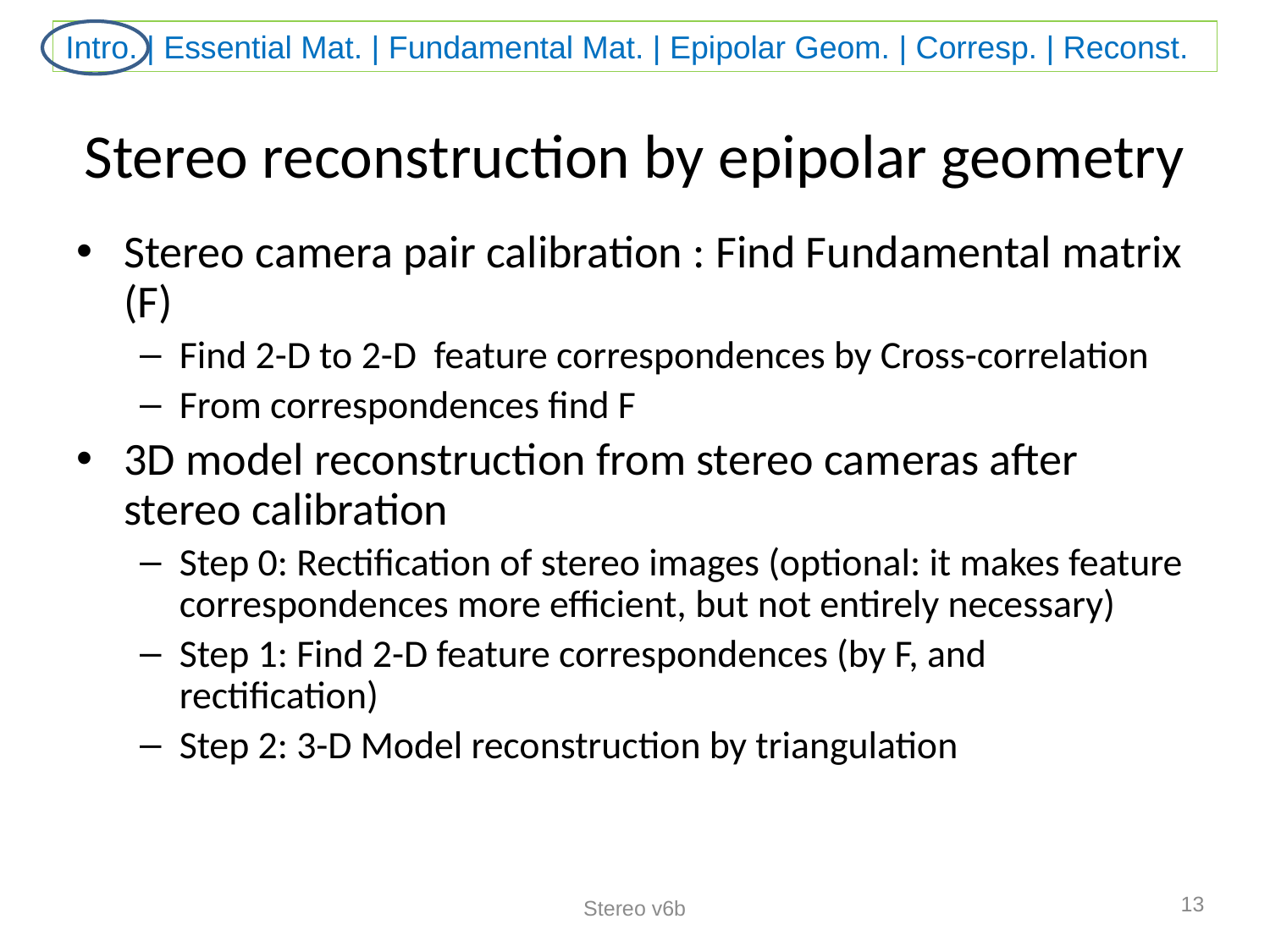

# Stereo reconstruction by epipolar geometry
Stereo camera pair calibration : Find Fundamental matrix (F)
Find 2-D to 2-D  feature correspondences by Cross-correlation
From correspondences find F
3D model reconstruction from stereo cameras after stereo calibration
Step 0: Rectification of stereo images (optional: it makes feature correspondences more efficient, but not entirely necessary)
Step 1: Find 2-D feature correspondences (by F, and rectification)
Step 2: 3-D Model reconstruction by triangulation

13
Stereo v6b